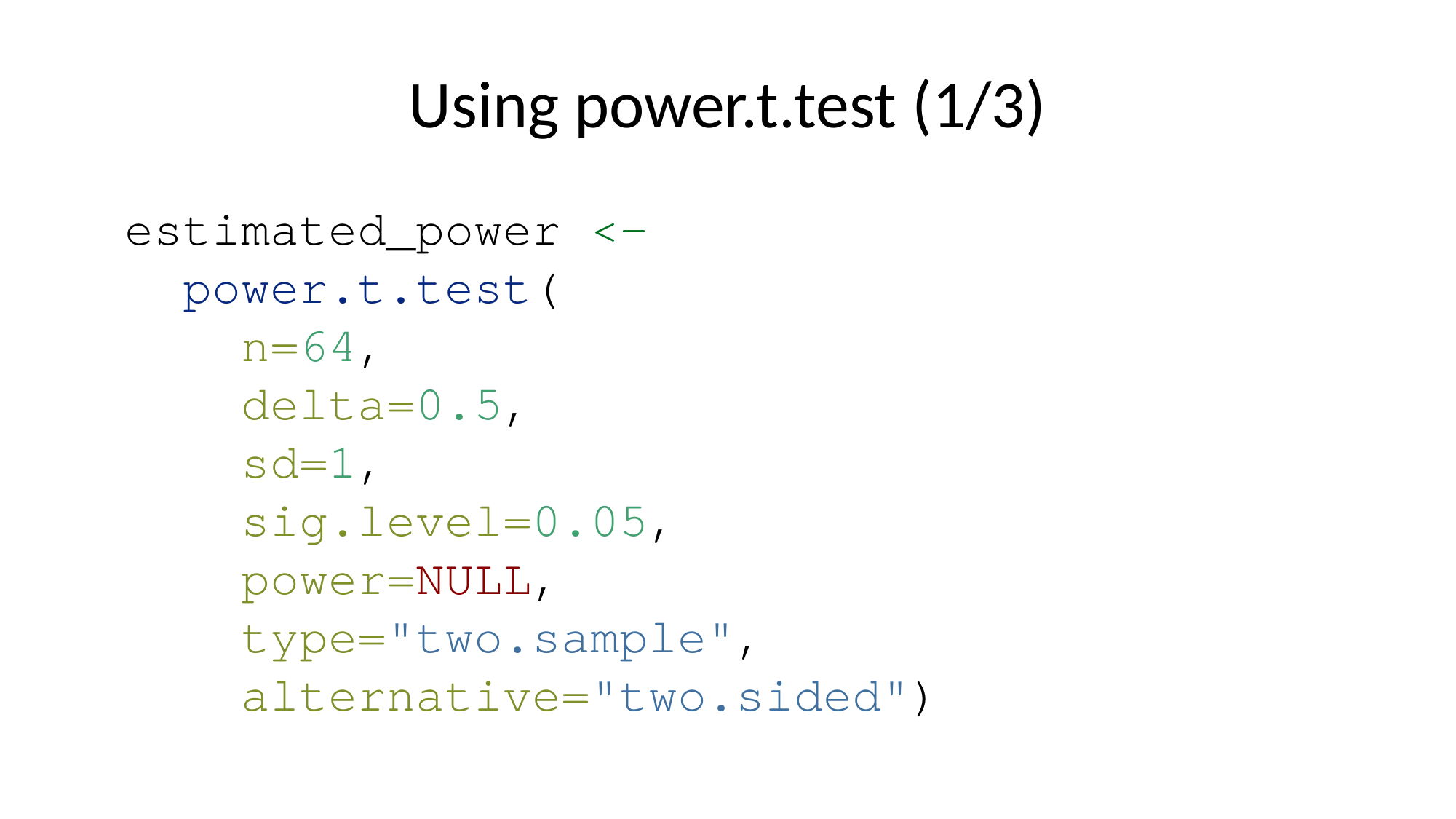

# Using power.t.test (1/3)
estimated_power <-
  power.t.test(
    n=64,
    delta=0.5,
    sd=1,
    sig.level=0.05,
    power=NULL,
    type="two.sample",
    alternative="two.sided")